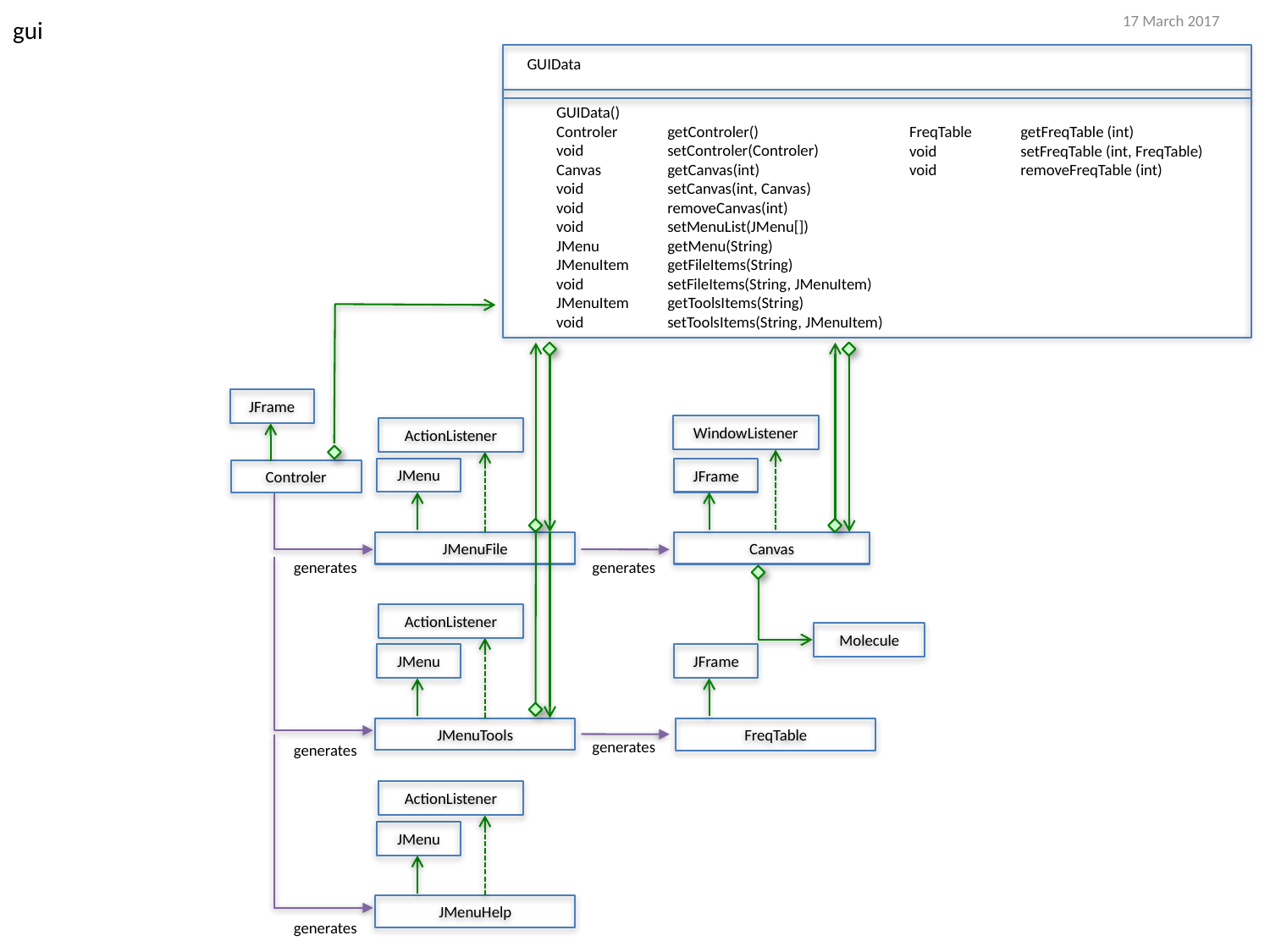

17 March 2017
gui

GUIData
GUIData()
Controler	getControler()
void	setControler(Controler)
Canvas	getCanvas(int)
void	setCanvas(int, Canvas)
void	removeCanvas(int)
void	setMenuList(JMenu[])
JMenu	getMenu(String)
JMenuItem	getFileItems(String)
void	setFileItems(String, JMenuItem)
JMenuItem	getToolsItems(String)
void	setToolsItems(String, JMenuItem)
FreqTable	getFreqTable (int)
void	setFreqTable (int, FreqTable)
void	removeFreqTable (int)

JFrame
WindowListener
ActionListener

JMenu
JFrame
Controler

JMenuFile
Canvas
generates
generates

ActionListener
Molecule
JMenu
JFrame

JMenuTools
FreqTable
generates
generates

ActionListener
JMenu
JMenuHelp
generates